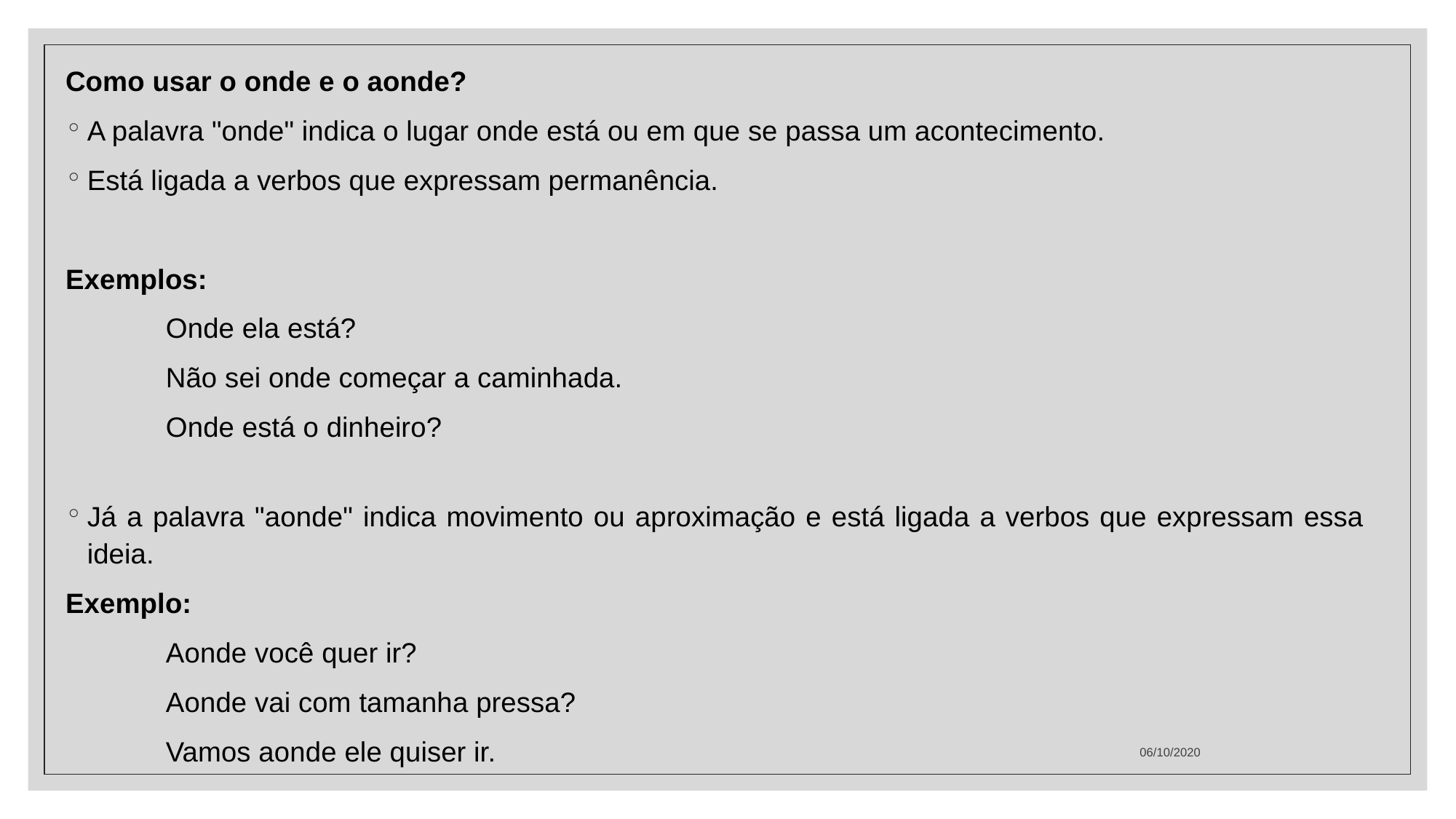

Como usar o onde e o aonde?
A palavra "onde" indica o lugar onde está ou em que se passa um acontecimento.
Está ligada a verbos que expressam permanência.

Exemplos:
	Onde ela está?
	Não sei onde começar a caminhada.
	Onde está o dinheiro?

Já a palavra "aonde" indica movimento ou aproximação e está ligada a verbos que expressam essa ideia.
Exemplo:
	Aonde você quer ir?
	Aonde vai com tamanha pressa?
	Vamos aonde ele quiser ir.

06/10/2020